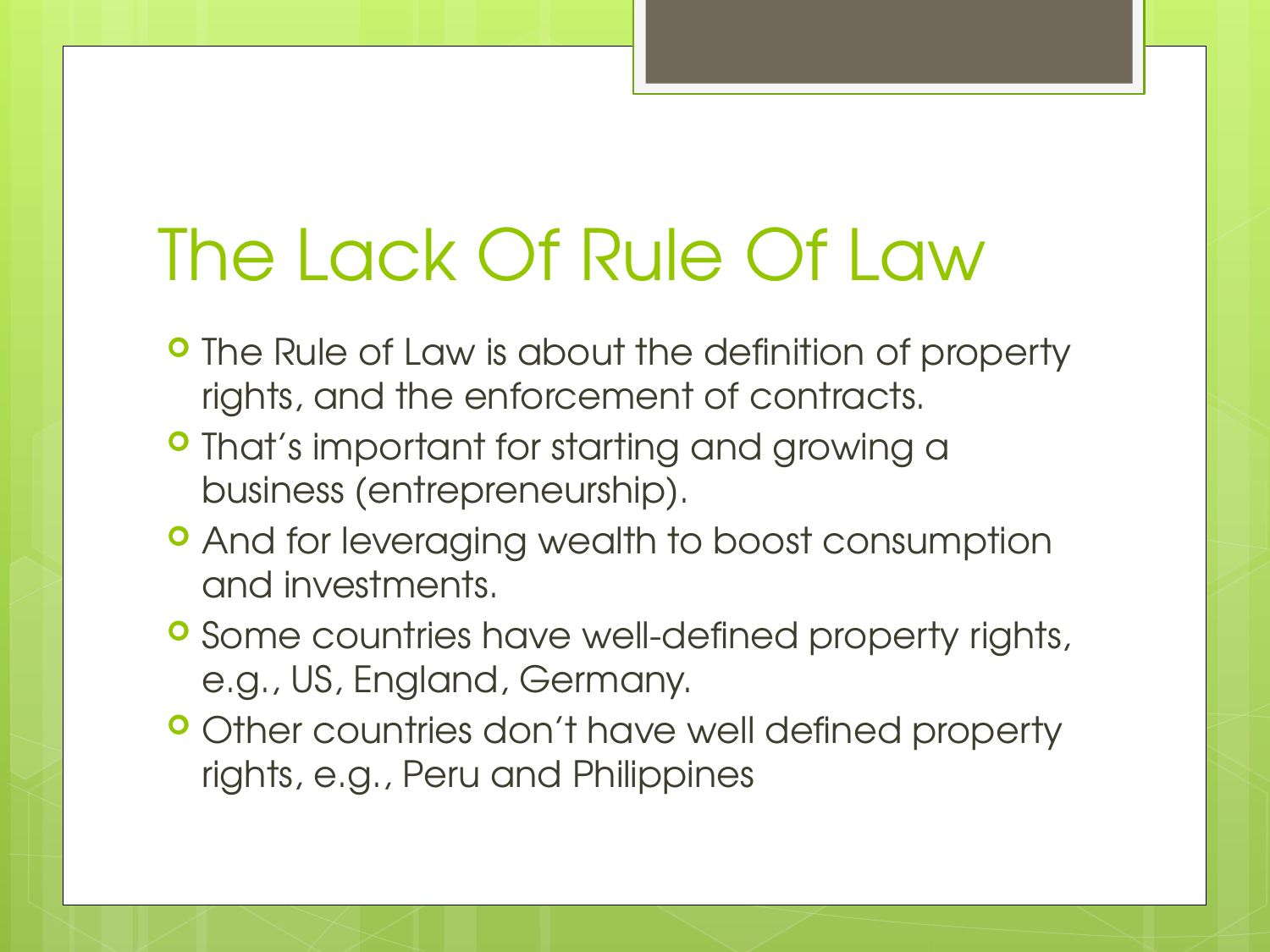

# The Lack Of Rule Of Law
The Rule of Law is about the definition of property rights, and the enforcement of contracts.
That’s important for starting and growing a business (entrepreneurship).
And for leveraging wealth to boost consumption and investments.
Some countries have well-defined property rights, e.g., US, England, Germany.
Other countries don’t have well defined property rights, e.g., Peru and Philippines